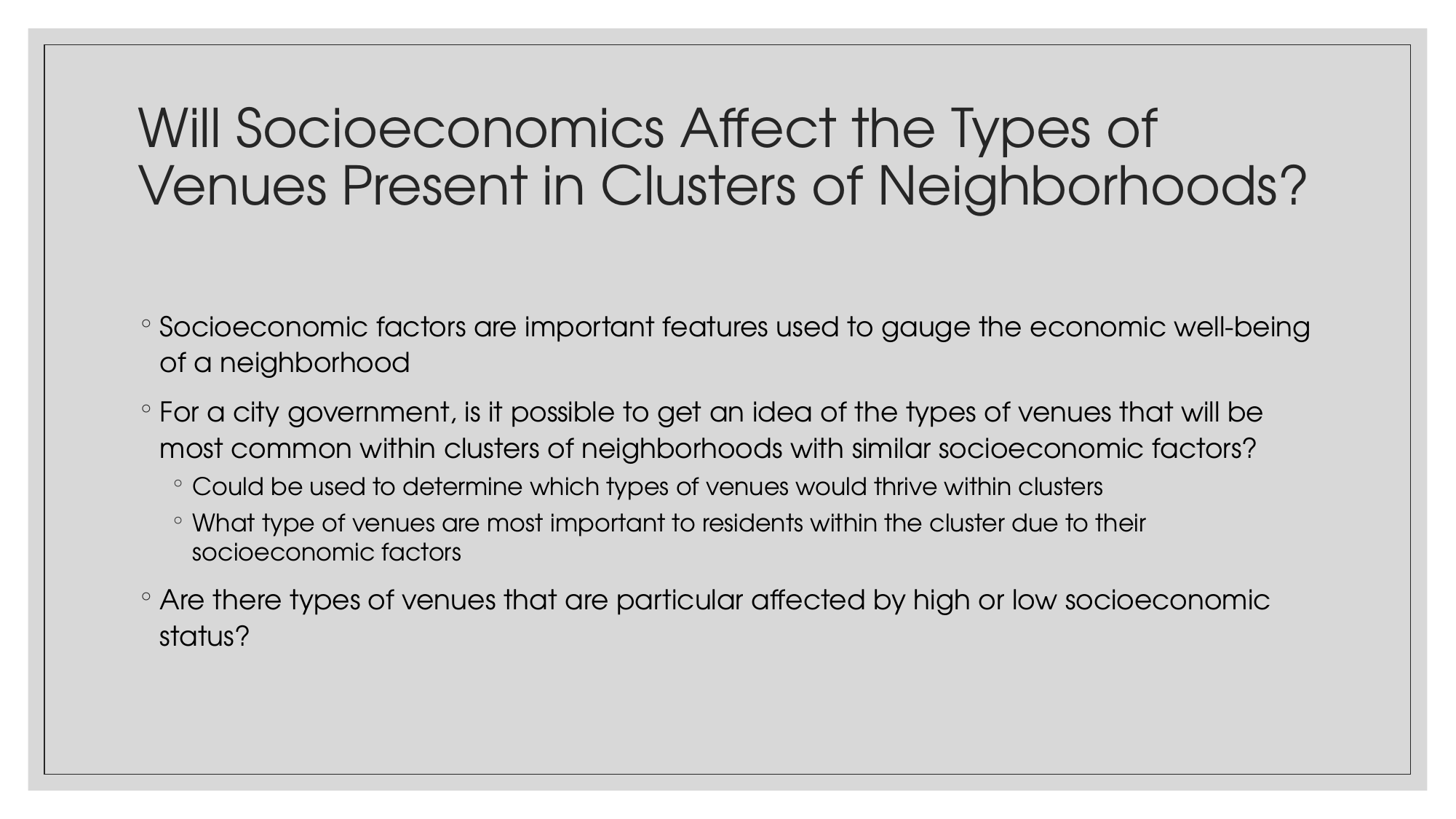

# Will Socioeconomics Affect the Types of Venues Present in Clusters of Neighborhoods?
Socioeconomic factors are important features used to gauge the economic well-being of a neighborhood
For a city government, is it possible to get an idea of the types of venues that will be most common within clusters of neighborhoods with similar socioeconomic factors?
Could be used to determine which types of venues would thrive within clusters
What type of venues are most important to residents within the cluster due to their socioeconomic factors
Are there types of venues that are particular affected by high or low socioeconomic status?